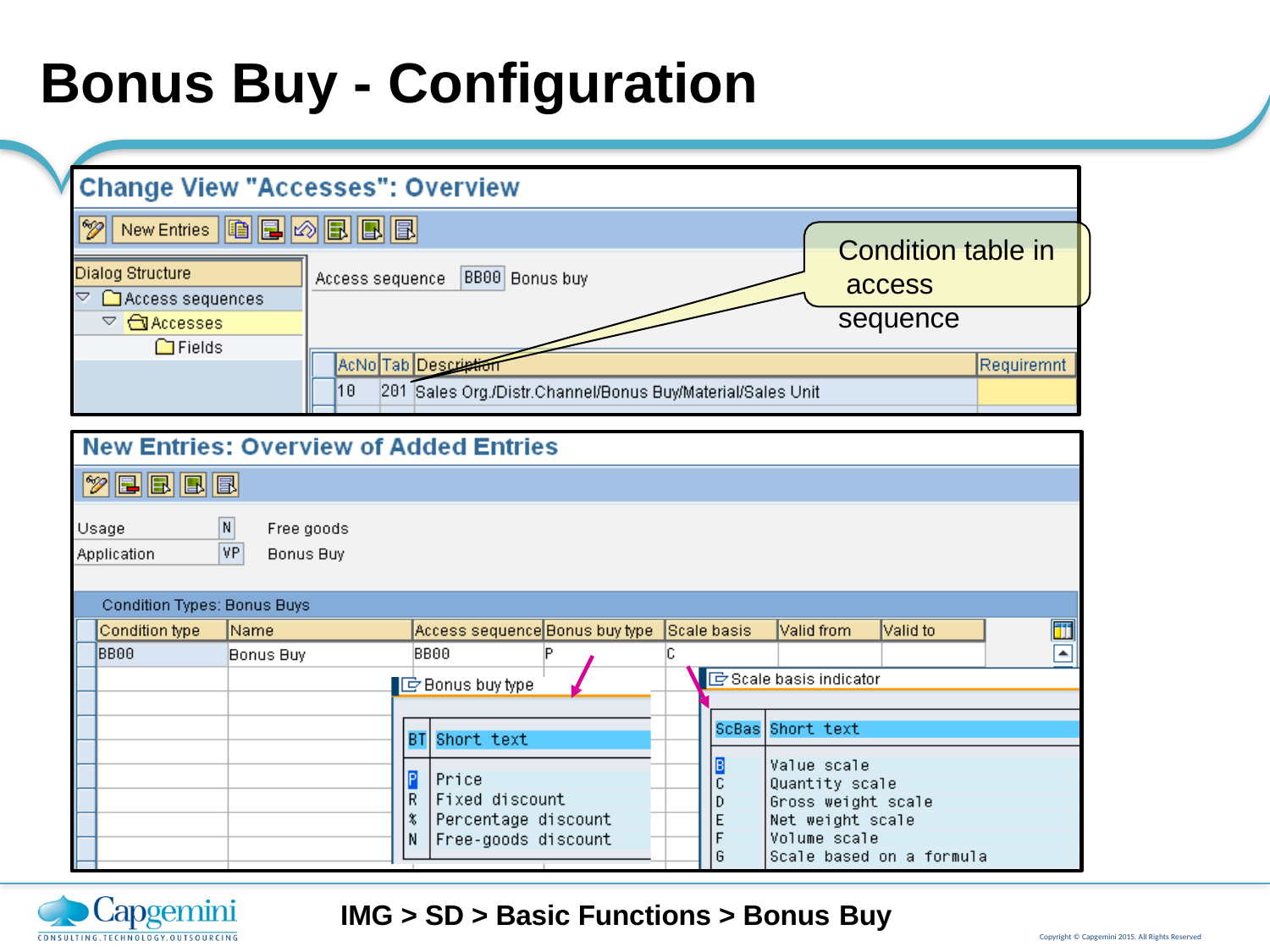

# Bonus Buy - Configuration

Condition table in  access sequence

IMG > SD > Basic Functions > Bonus Buy